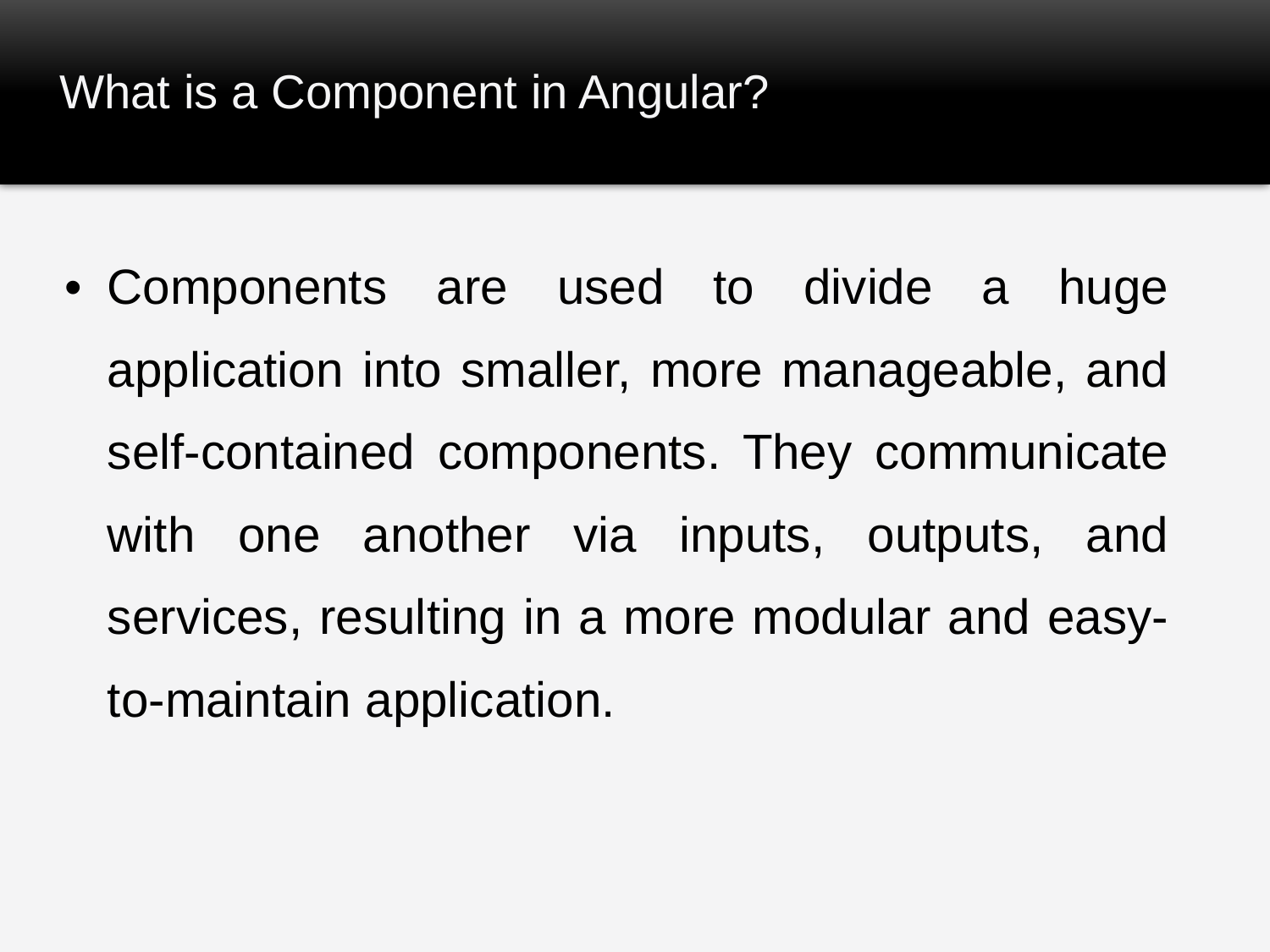

# What is a Component in Angular?
Components are used to divide a huge application into smaller, more manageable, and self-contained components. They communicate with one another via inputs, outputs, and services, resulting in a more modular and easy-to-maintain application.